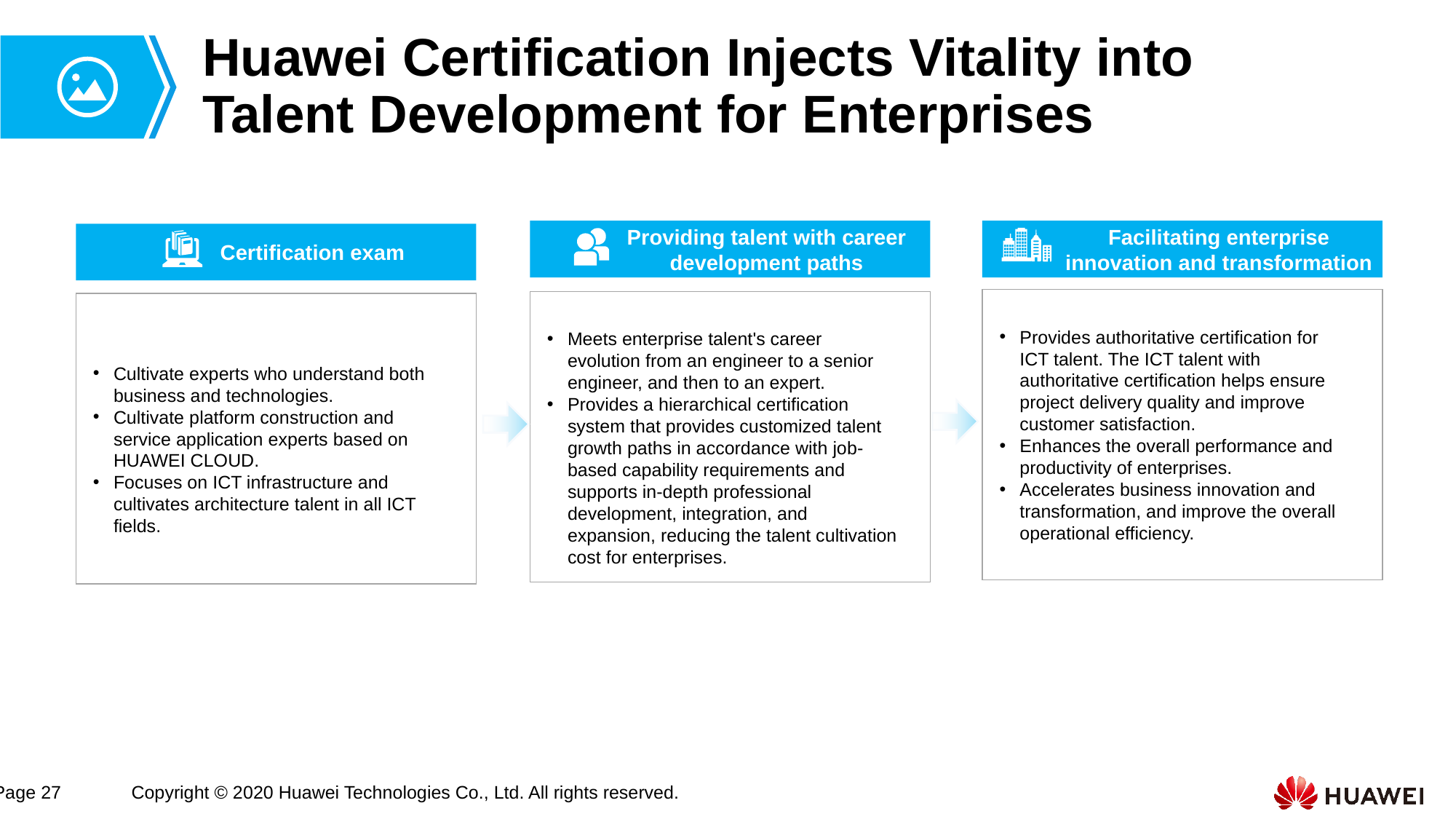

# Huawei Certification Injects Vitality into Talent Development for Enterprises
Providing talent with career development paths
Facilitating enterprise innovation and transformation
Certification exam

Provides authoritative certification for ICT talent. The ICT talent with authoritative certification helps ensure project delivery quality and improve customer satisfaction.
Enhances the overall performance and productivity of enterprises.
Accelerates business innovation and transformation, and improve the overall operational efficiency.

Meets enterprise talent's career evolution from an engineer to a senior engineer, and then to an expert.
Provides a hierarchical certification system that provides customized talent growth paths in accordance with job-based capability requirements and supports in-depth professional development, integration, and expansion, reducing the talent cultivation cost for enterprises.

Cultivate experts who understand both business and technologies.
Cultivate platform construction and service application experts based on HUAWEI CLOUD.
Focuses on ICT infrastructure and cultivates architecture talent in all ICT fields.